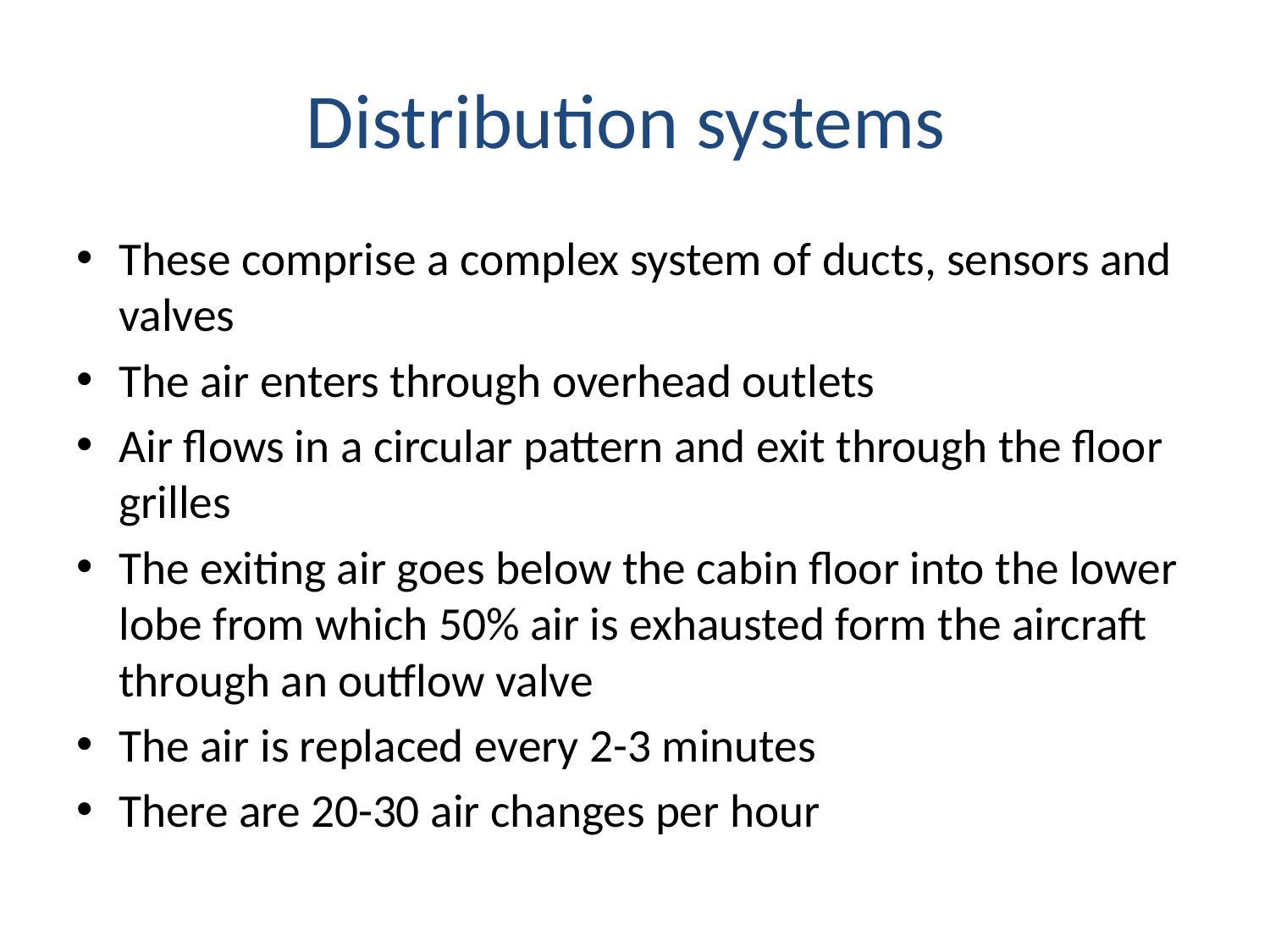

# Distribution systems
These comprise a complex system of ducts, sensors and valves
The air enters through overhead outlets
Air flows in a circular pattern and exit through the floor grilles
The exiting air goes below the cabin floor into the lower lobe from which 50% air is exhausted form the aircraft through an outflow valve
The air is replaced every 2-3 minutes
There are 20-30 air changes per hour